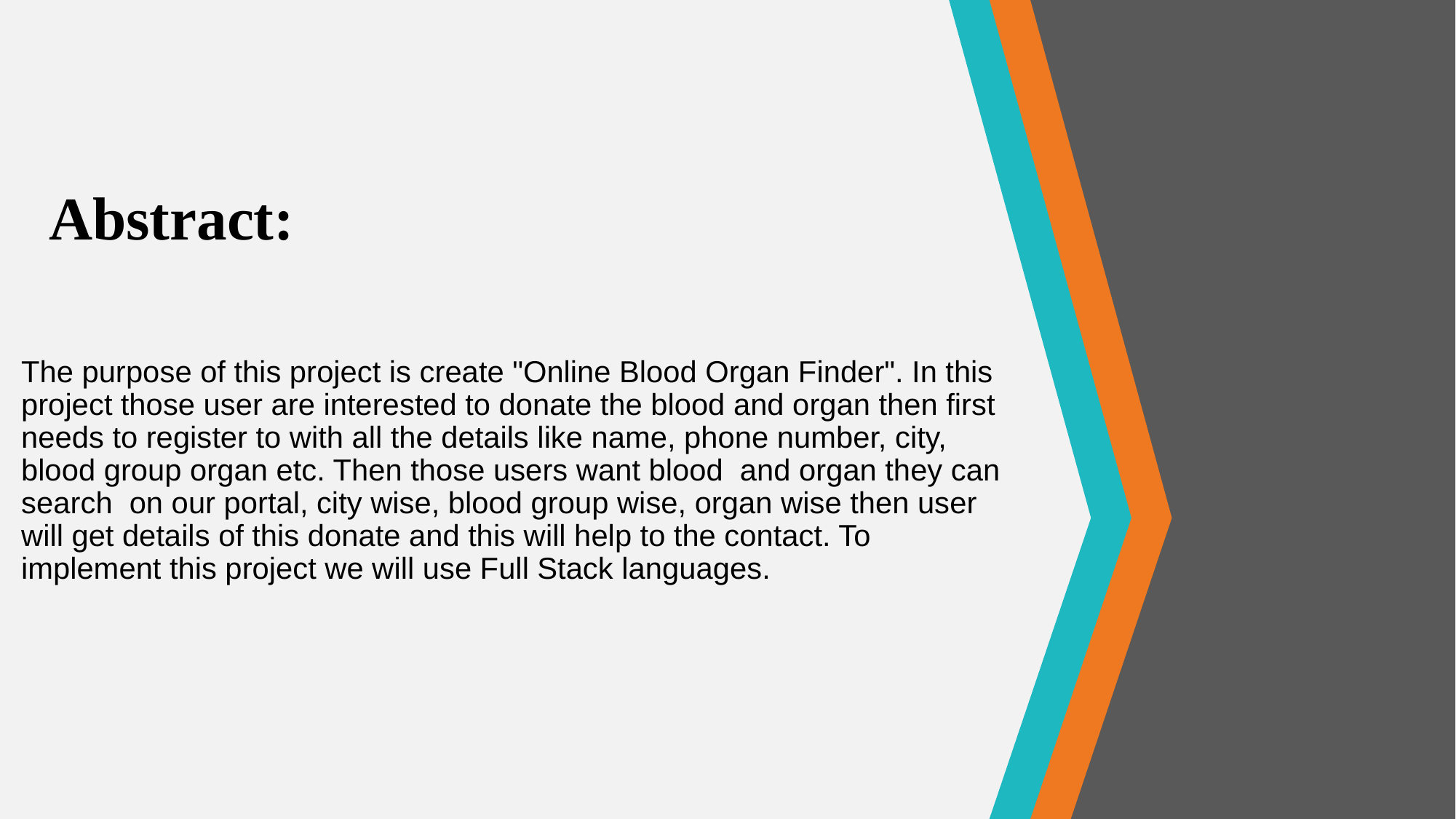

# Abstract:
The purpose of this project is create "Online Blood Organ Finder". In this project those user are interested to donate the blood and organ then first needs to register to with all the details like name, phone number, city, blood group organ etc. Then those users want blood  and organ they can search  on our portal, city wise, blood group wise, organ wise then user will get details of this donate and this will help to the contact. To implement this project we will use Full Stack languages.